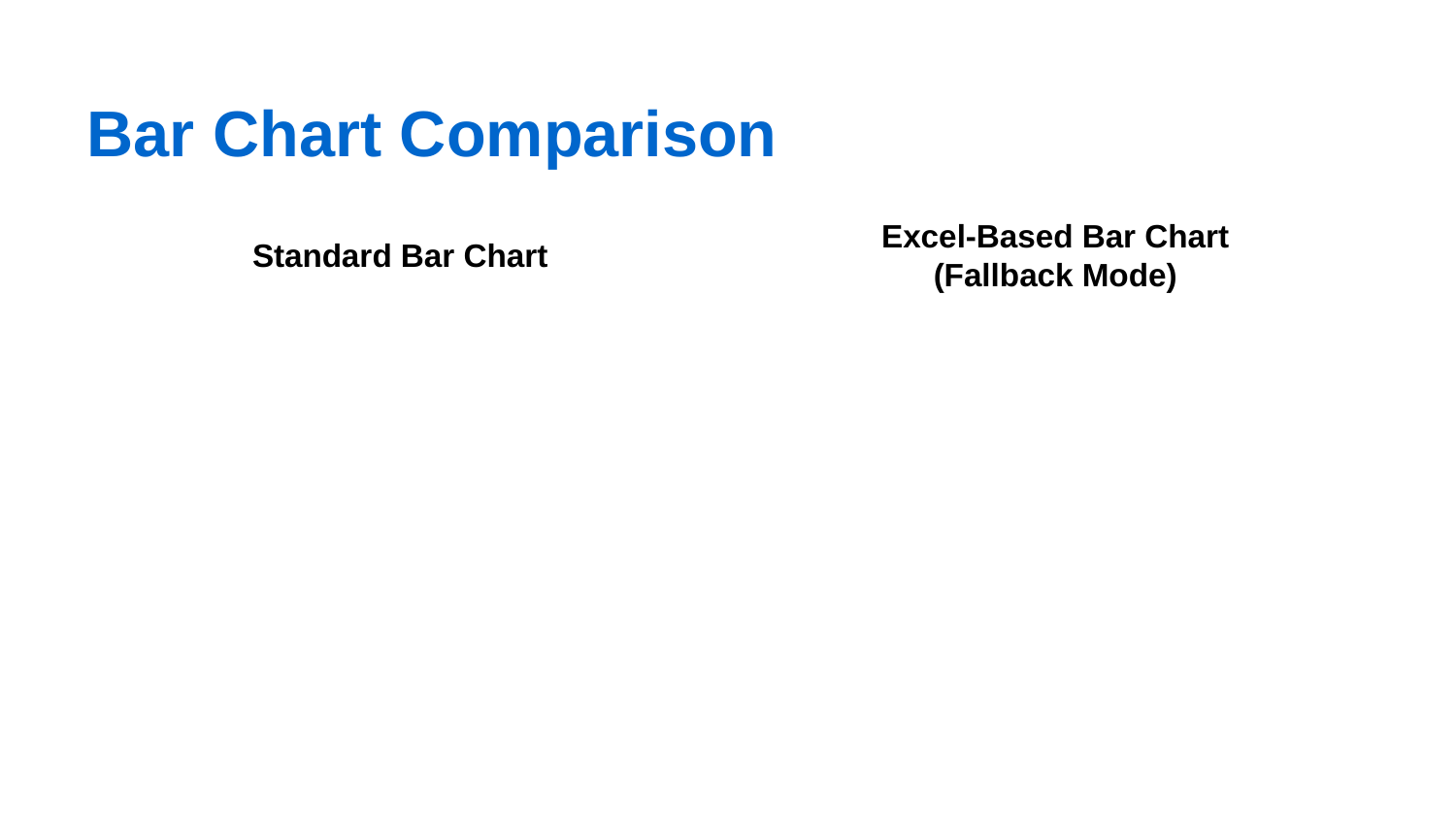

Bar Chart Comparison
Standard Bar Chart
Excel-Based Bar Chart (Fallback Mode)